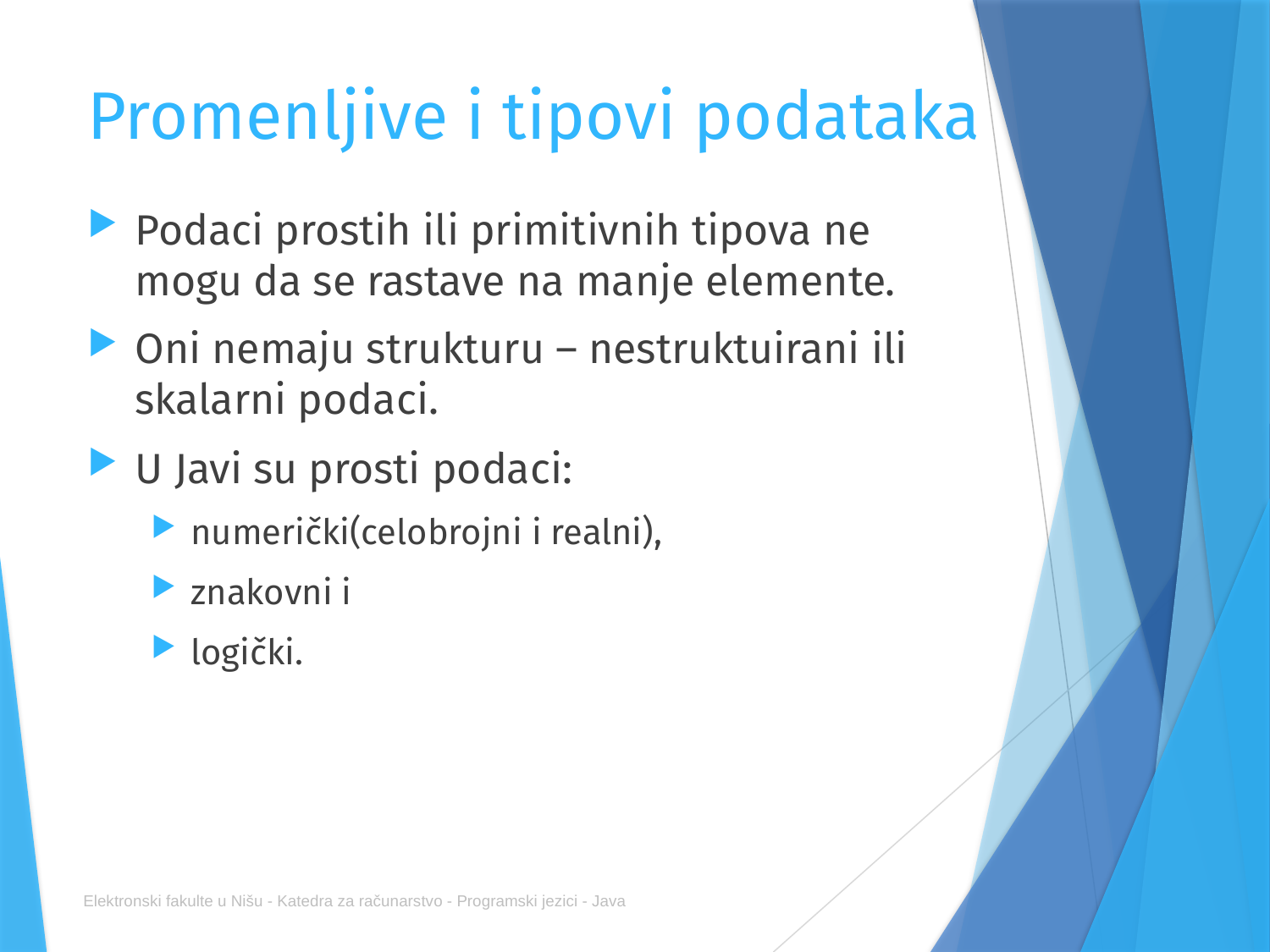

# Promenljive i tipovi podataka
Podaci prostih ili primitivnih tipova ne mogu da se rastave na manje elemente.
Oni nemaju strukturu – nestruktuirani ili skalarni podaci.
U Javi su prosti podaci:
numerički(celobrojni i realni),
znakovni i
logički.
Elektronski fakulte u Nišu - Katedra za računarstvo - Programski jezici - Java